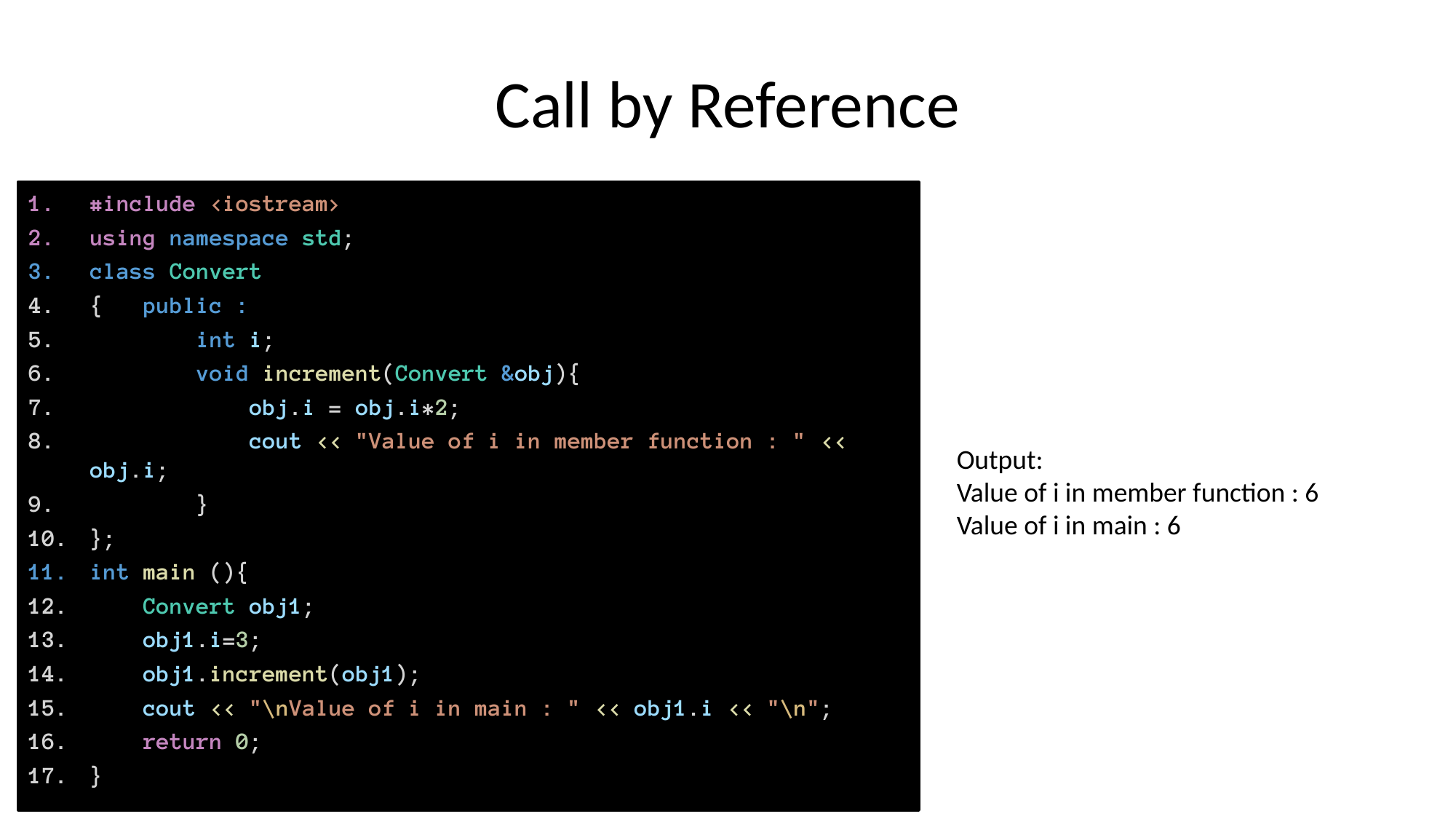

# Call by Reference
#include <iostream>
using namespace std;
class Convert
{   public :
        int i;
        void increment(Convert &obj){
            obj.i = obj.i*2;
            cout << "Value of i in member function : " << obj.i;
        }
};
int main (){
    Convert obj1;
    obj1.i=3;
    obj1.increment(obj1);
    cout << "\nValue of i in main : " << obj1.i << "\n";
    return 0;
}
Output:
Value of i in member function : 6
Value of i in main : 6